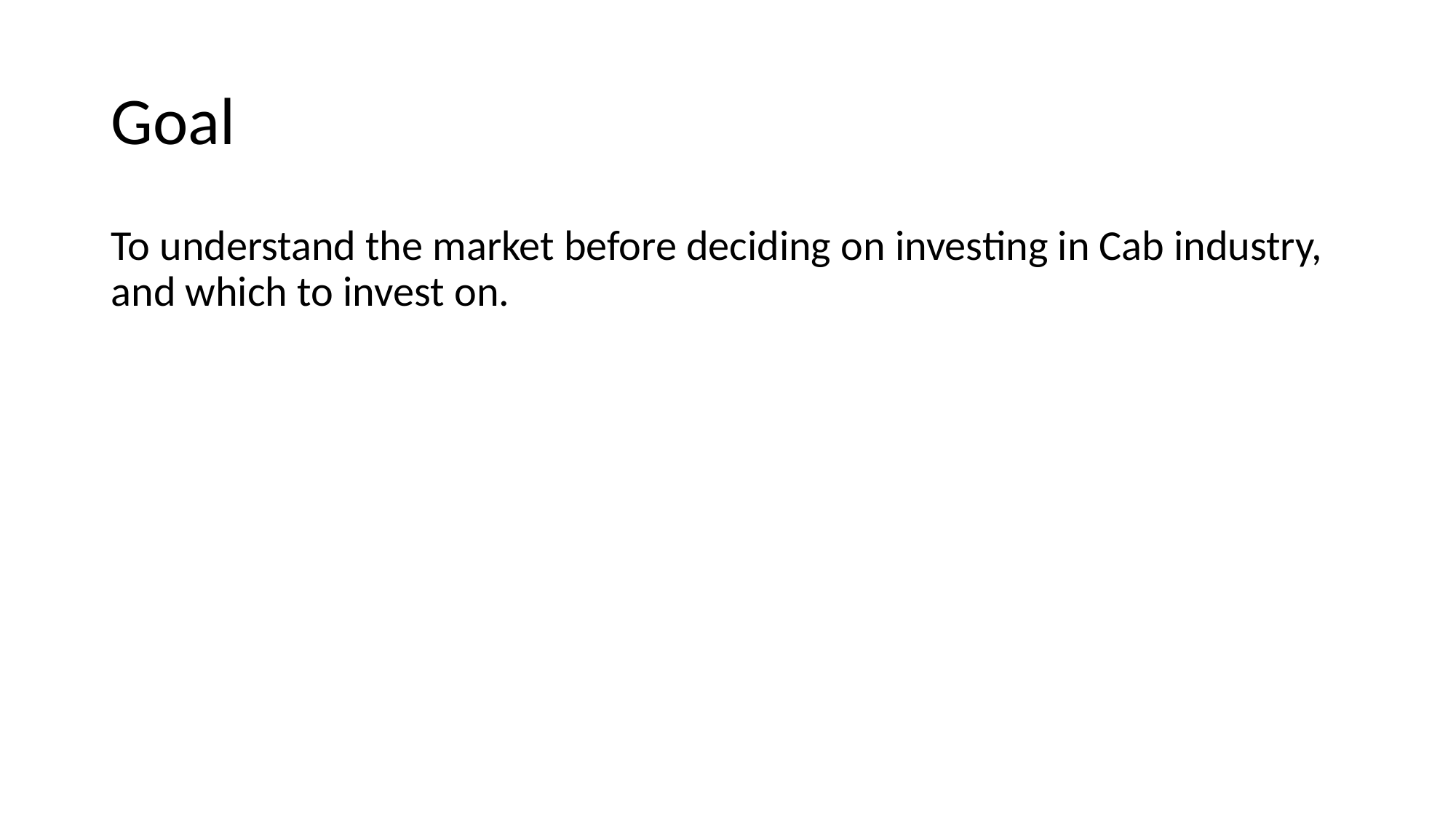

# Goal
To understand the market before deciding on investing in Cab industry, and which to invest on.